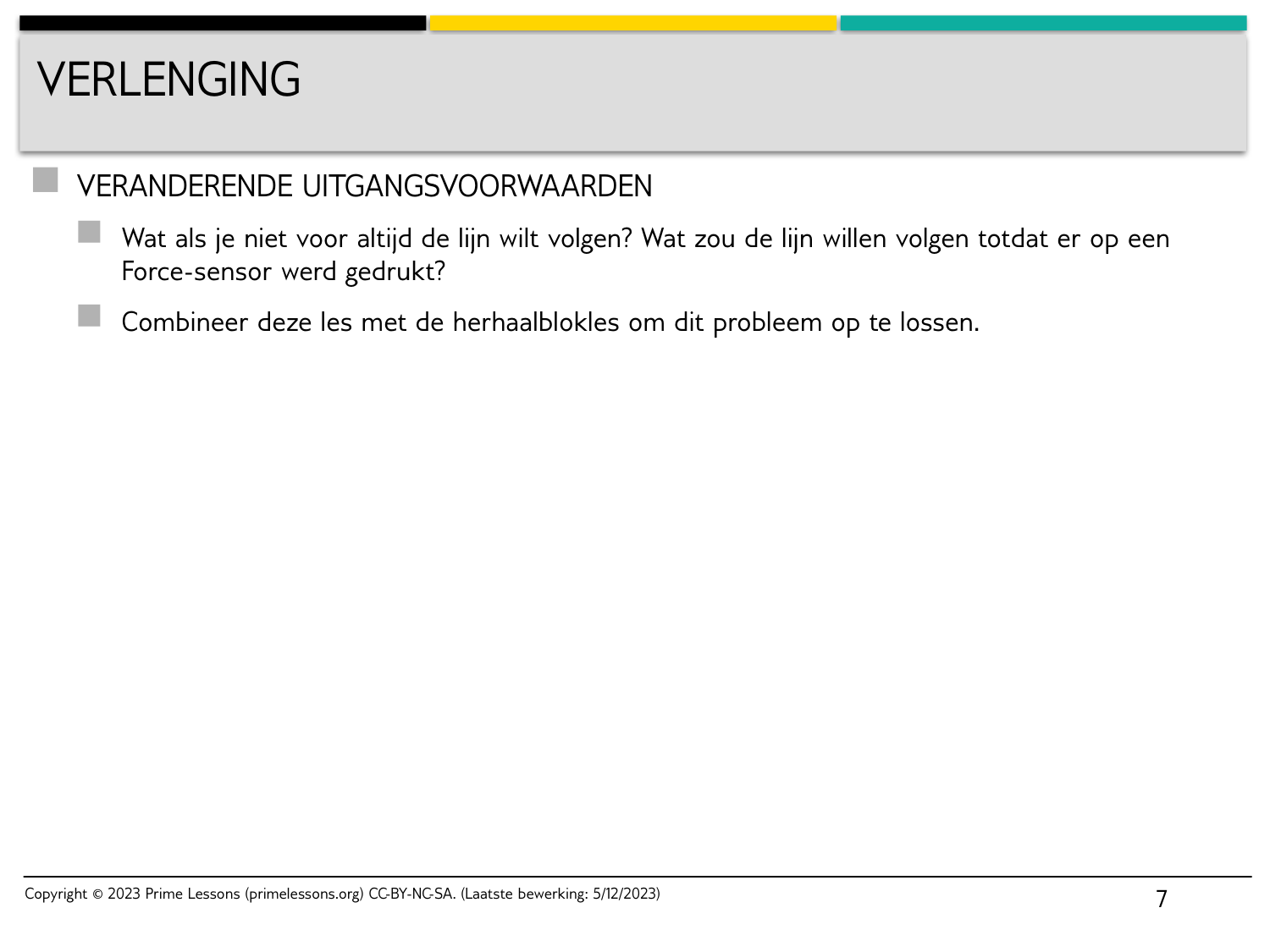

# Verlenging
VERANDERENDE UITGANGSVOORWAARDEN
Wat als je niet voor altijd de lijn wilt volgen? Wat zou de lijn willen volgen totdat er op een Force-sensor werd gedrukt?
Combineer deze les met de herhaalblokles om dit probleem op te lossen.
7
Copyright © 2023 Prime Lessons (primelessons.org) CC-BY-NC-SA. (Laatste bewerking: 5/12/2023)